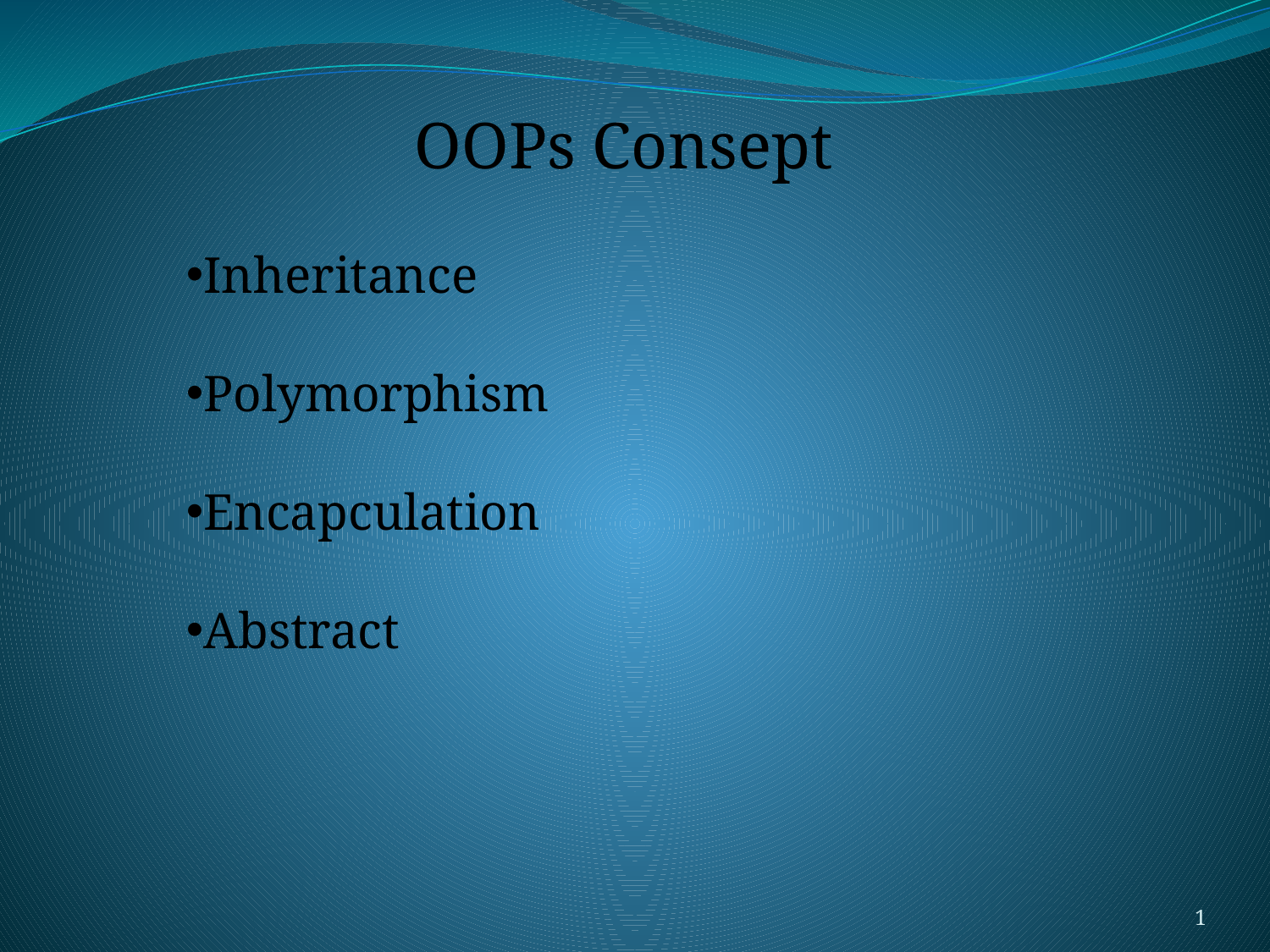

OOPs Consept
Inheritance

Polymorphism

Encapculation

Abstract

1